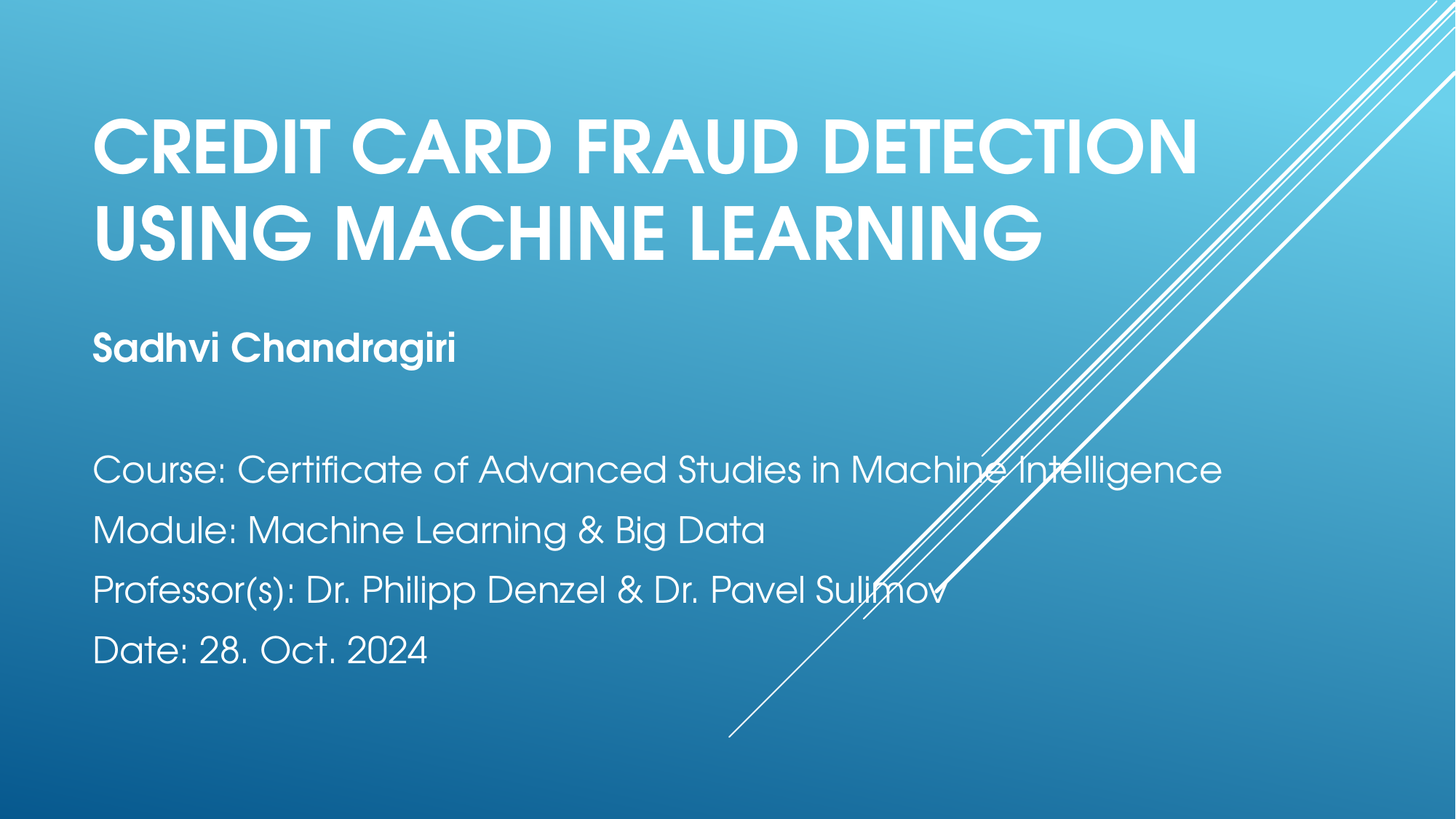

# Credit Card Fraud Detection using Machine Learning
Sadhvi Chandragiri

Course: Certificate of Advanced Studies in Machine Intelligence
Module: Machine Learning & Big Data
Professor(s): Dr. Philipp Denzel & Dr. Pavel Sulimov
Date: 28. Oct. 2024